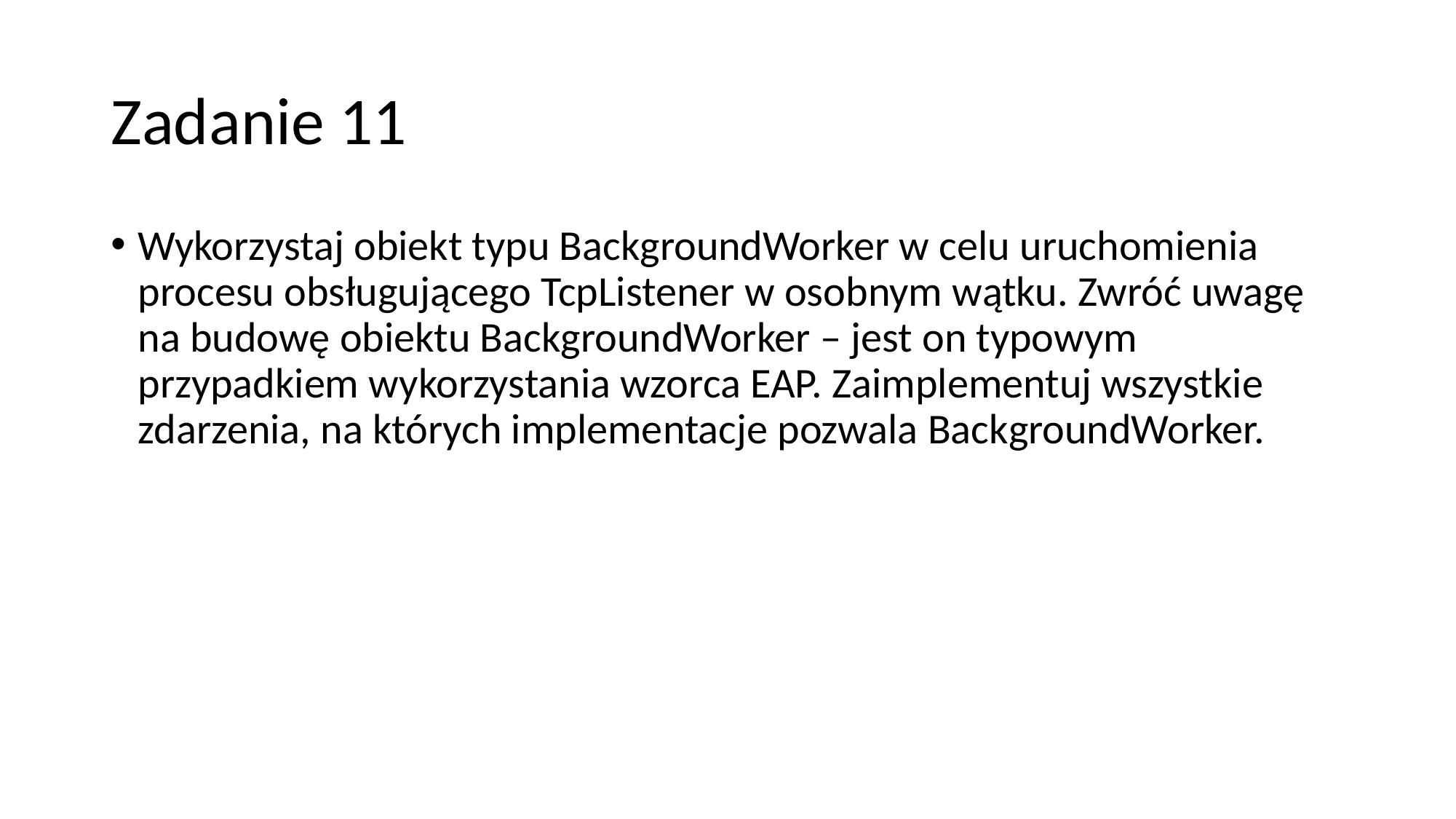

# Zadanie 11
Wykorzystaj obiekt typu BackgroundWorker w celu uruchomienia procesu obsługującego TcpListener w osobnym wątku. Zwróć uwagę na budowę obiektu BackgroundWorker – jest on typowym przypadkiem wykorzystania wzorca EAP. Zaimplementuj wszystkie zdarzenia, na których implementacje pozwala BackgroundWorker.